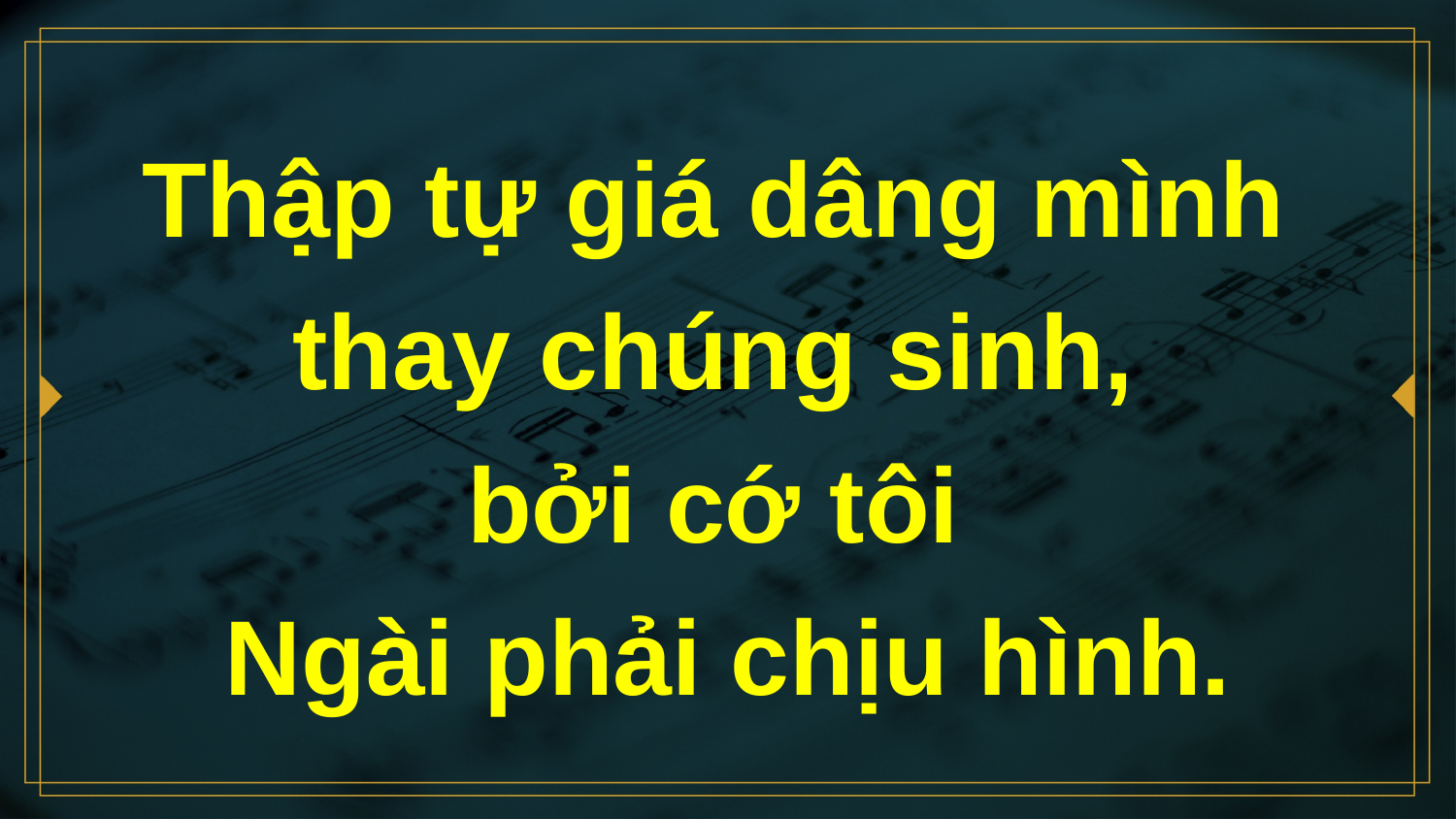

# Thập tự giá dâng mình thay chúng sinh, bởi cớ tôi Ngài phải chịu hình.